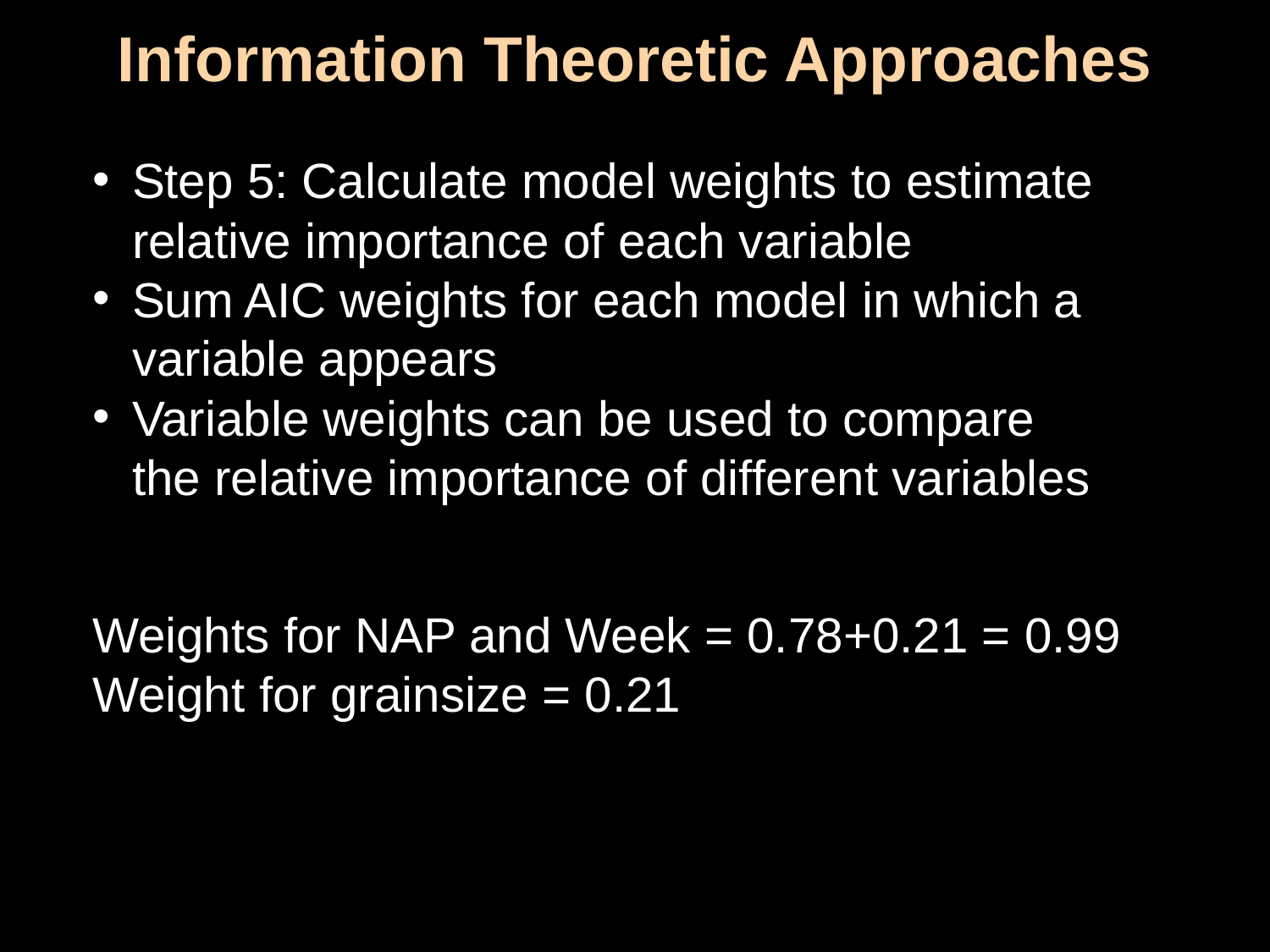

Information Theoretic Approaches
Step 5: Calculate model weights to estimate relative importance of each variable
Sum AIC weights for each model in which a variable appears
Variable weights can be used to compare the relative importance of different variables
Weights for NAP and Week = 0.78+0.21 = 0.99
Weight for grainsize = 0.21